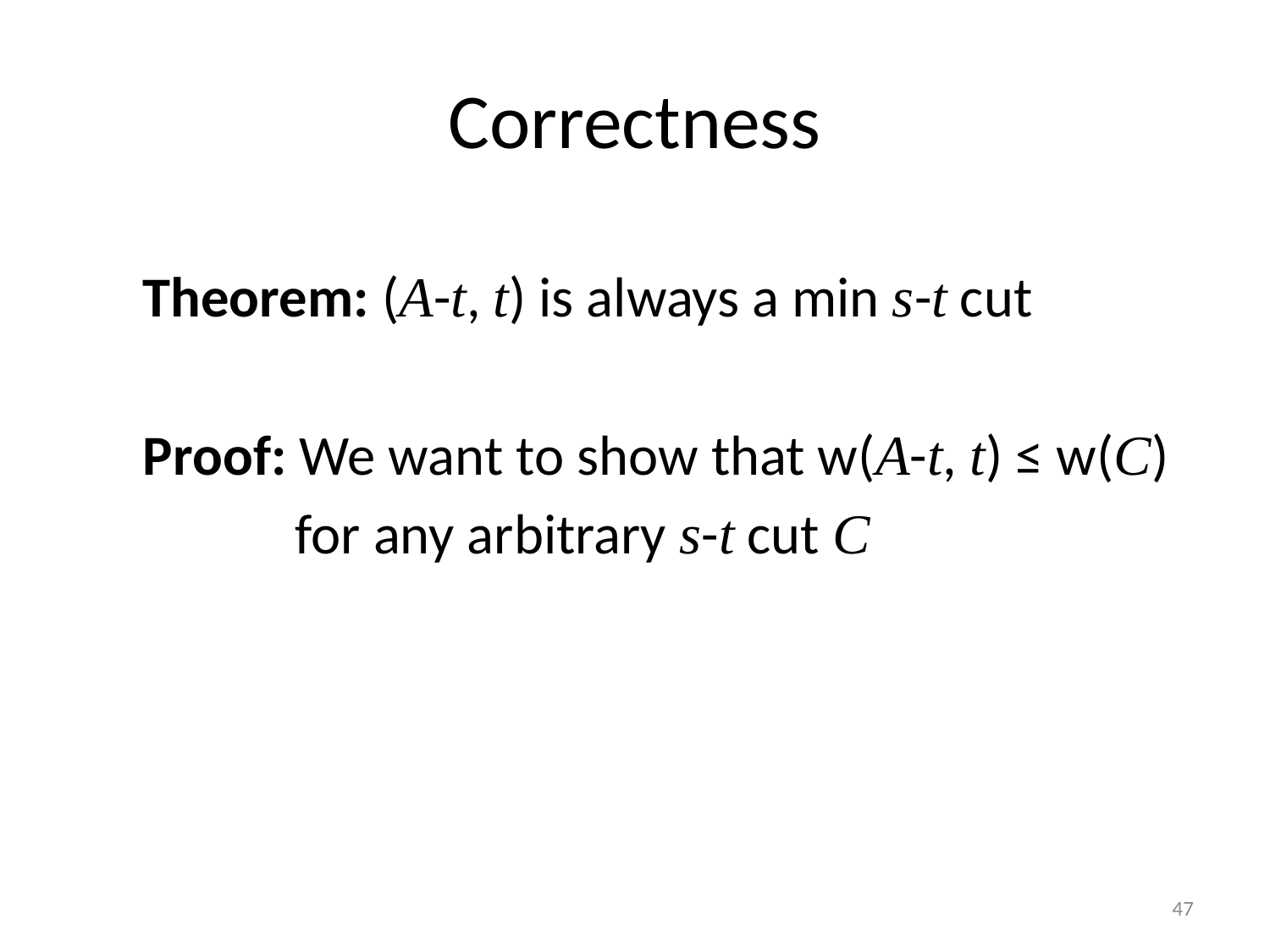

# Correctness
Theorem: (A-t, t) is always a min s-t cut

Proof: We want to show that w(A-t, t) ≤ w(C)
            for any arbitrary s-t cut C
47